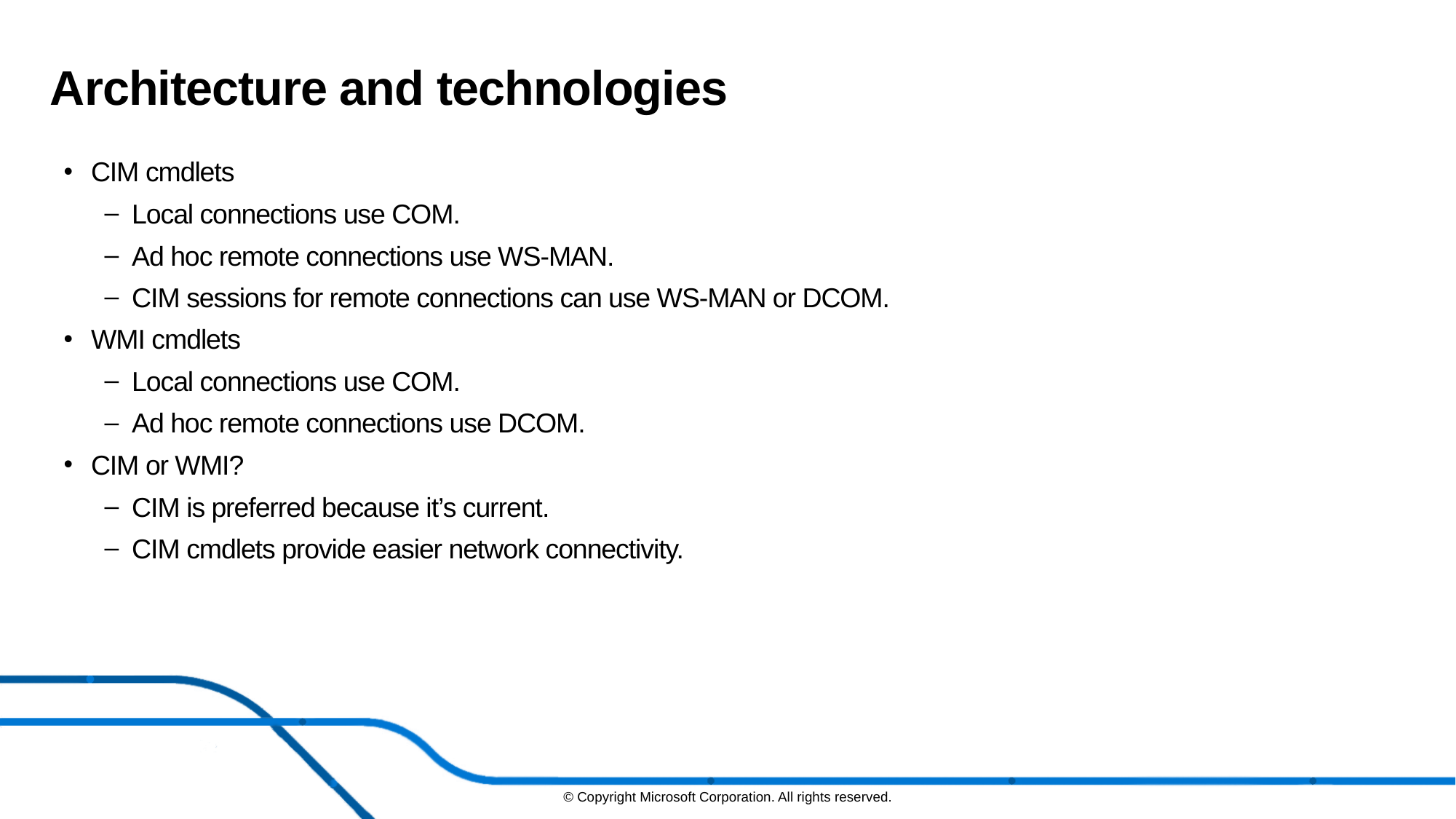

# Architecture and technologies
CIM cmdlets
Local connections use COM.
Ad hoc remote connections use WS-MAN.
CIM sessions for remote connections can use WS-MAN or DCOM.
WMI cmdlets
Local connections use COM.
Ad hoc remote connections use DCOM.
CIM or WMI?
CIM is preferred because it’s current.
CIM cmdlets provide easier network connectivity.